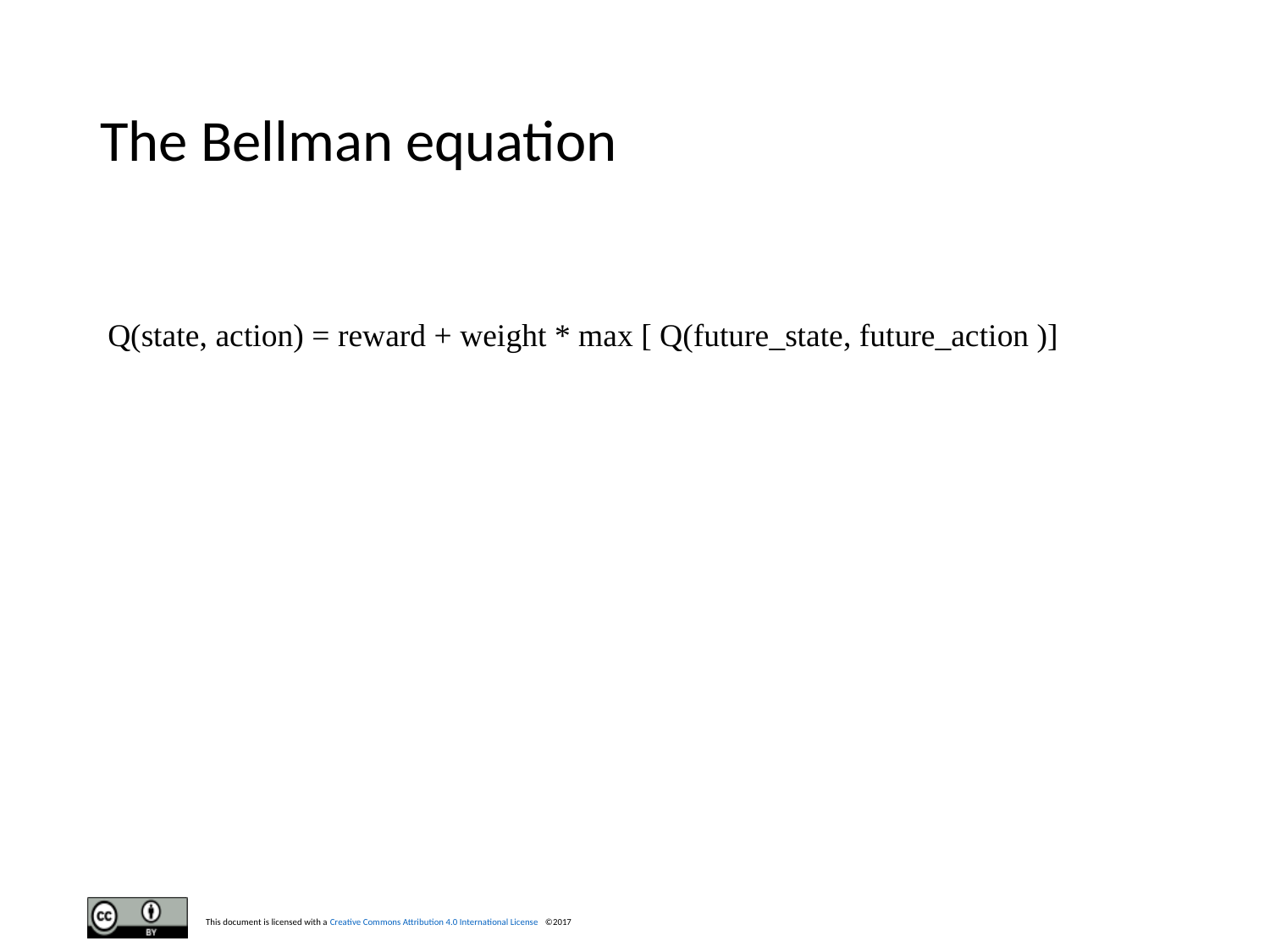

# The Bellman equation
 Q(state, action) = reward + weight * max [ Q(future_state, future_action )]